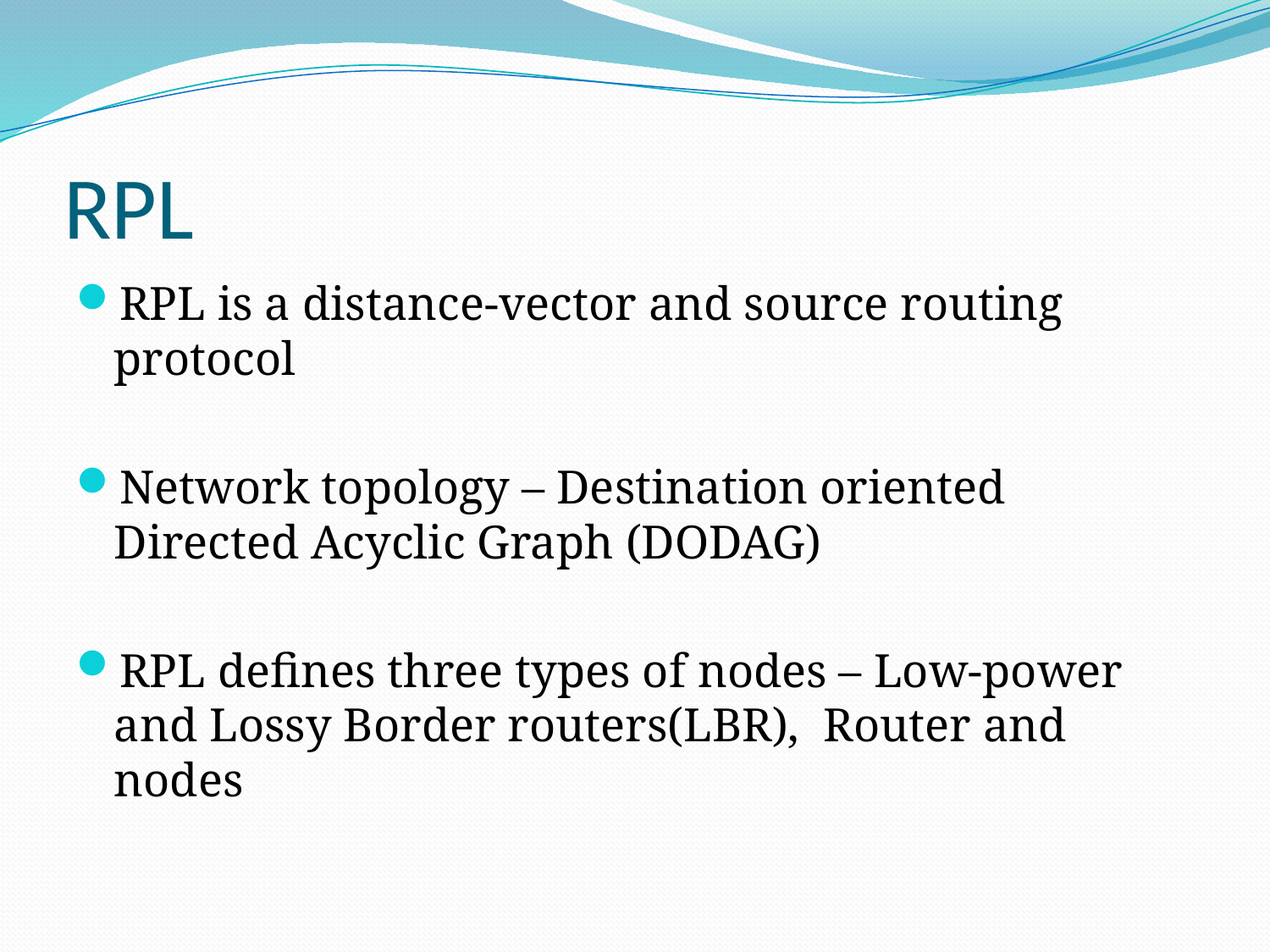

# RPL
RPL is a distance-vector and source routing protocol

Network topology – Destination oriented Directed Acyclic Graph (DODAG)

RPL defines three types of nodes – Low-power and Lossy Border routers(LBR),  Router and nodes